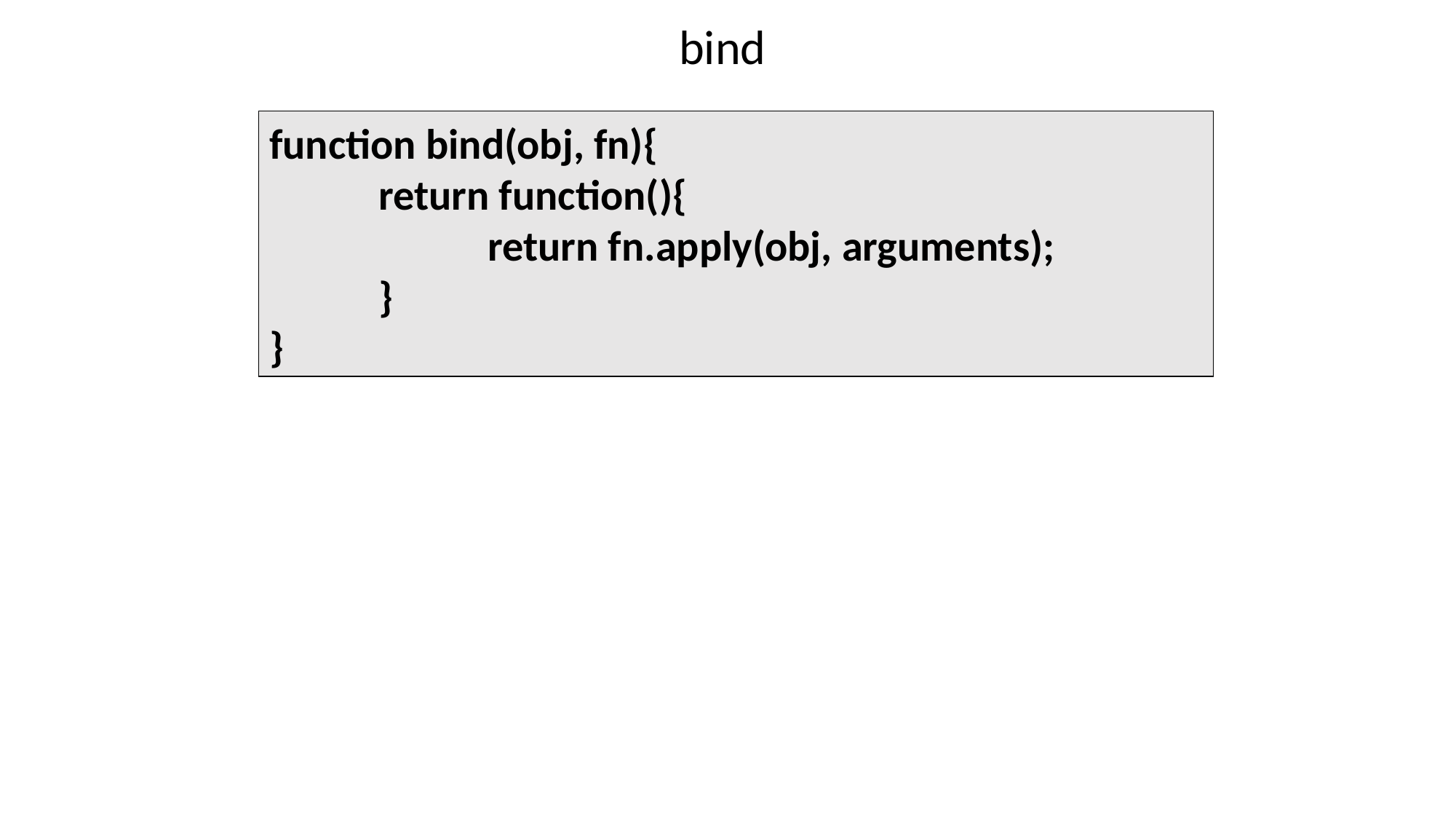

# bind
function bind(obj, fn){
	return function(){
		return fn.apply(obj, arguments);
	}
}